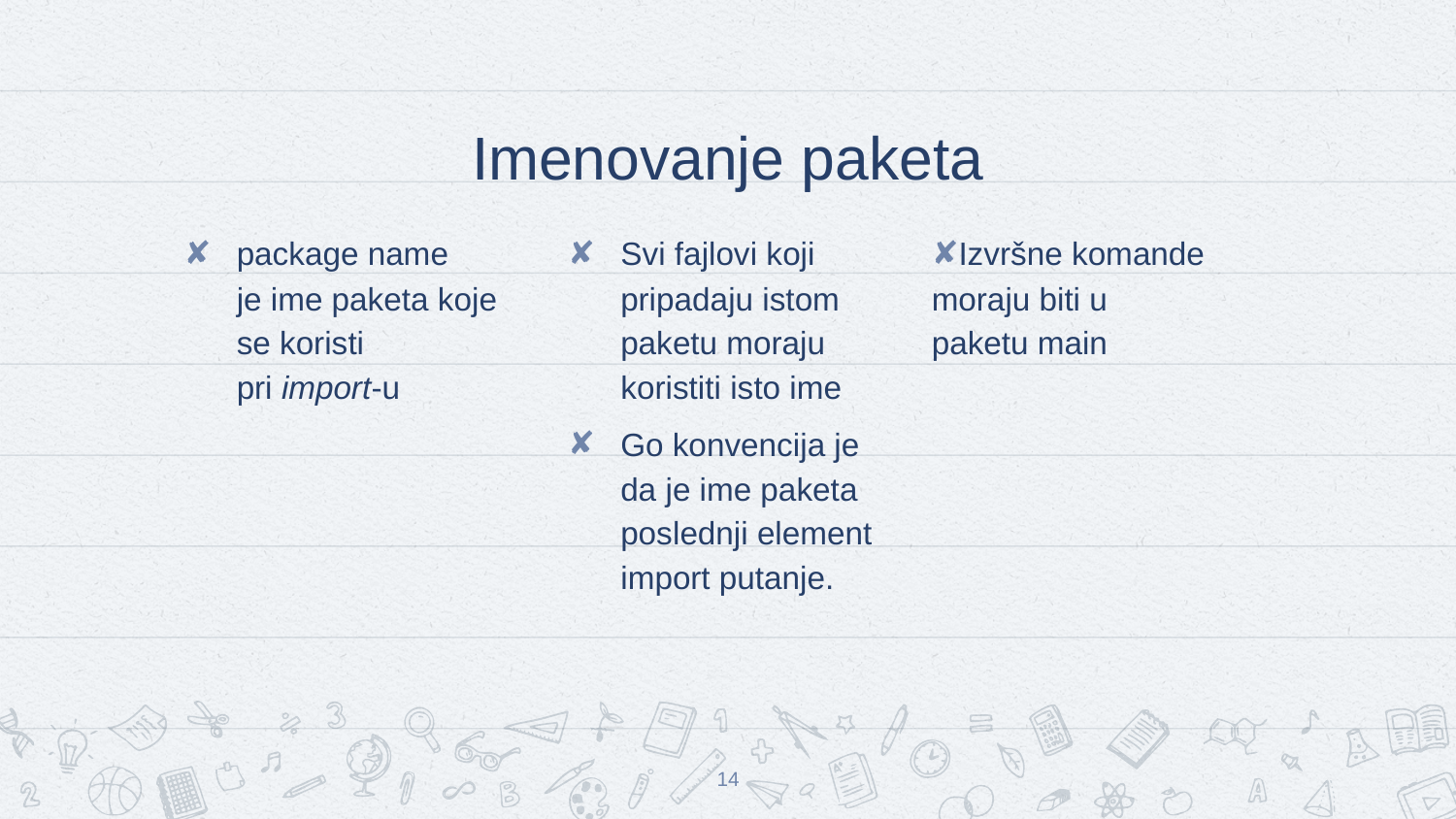

# Imenovanje paketa
package name je ime paketa koje se koristi pri import-u
Svi fajlovi koji pripadaju istom paketu moraju koristiti isto ime
Go konvencija je da je ime paketa poslednji element import putanje.
Izvršne komande moraju biti u paketu main

14